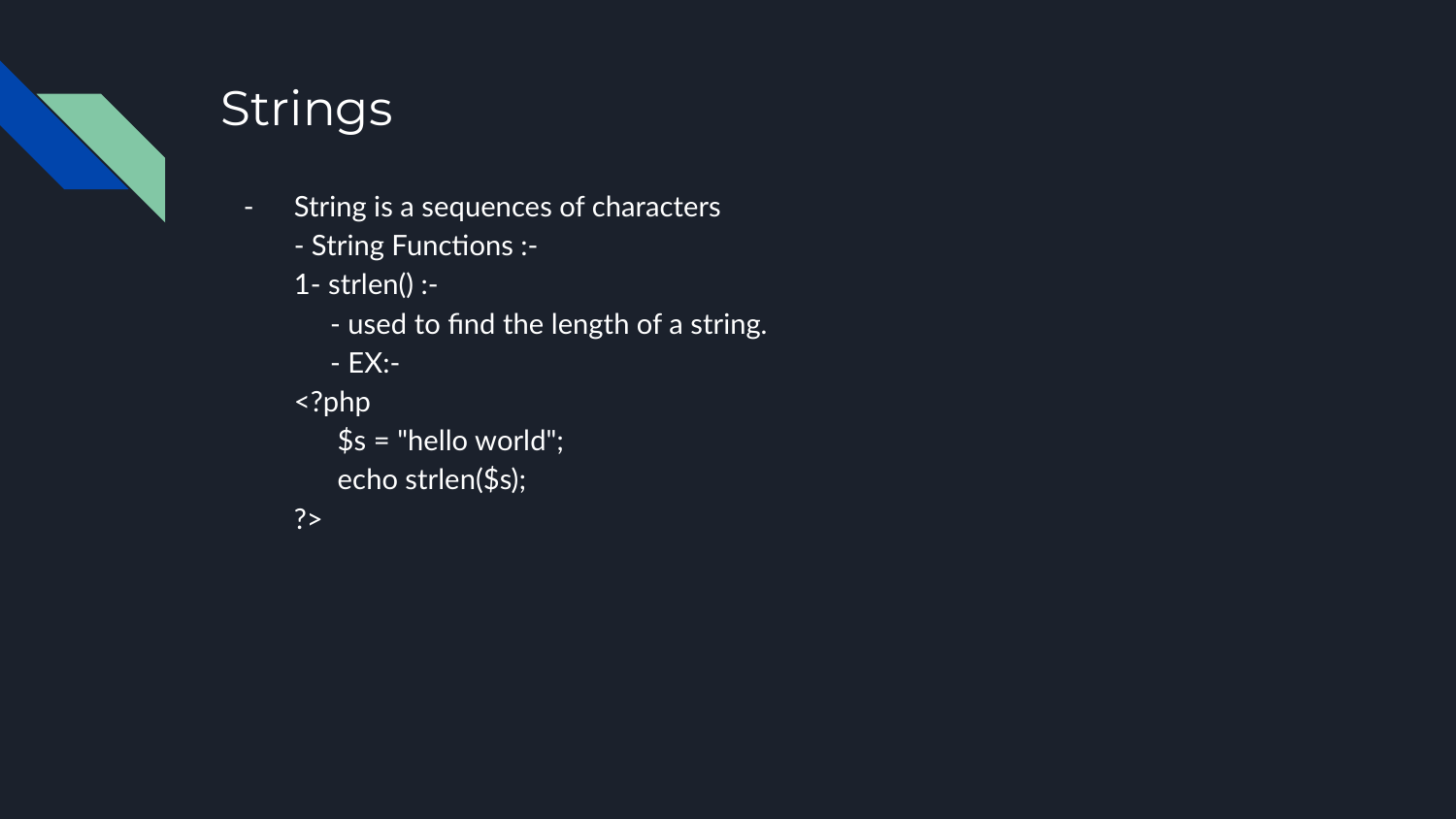

# Strings
String is a sequences of characters
- String Functions :-
1- strlen() :-
     - used to find the length of a string.
     - EX:-
<?php
      $s = "hello world";
      echo strlen($s);
?>